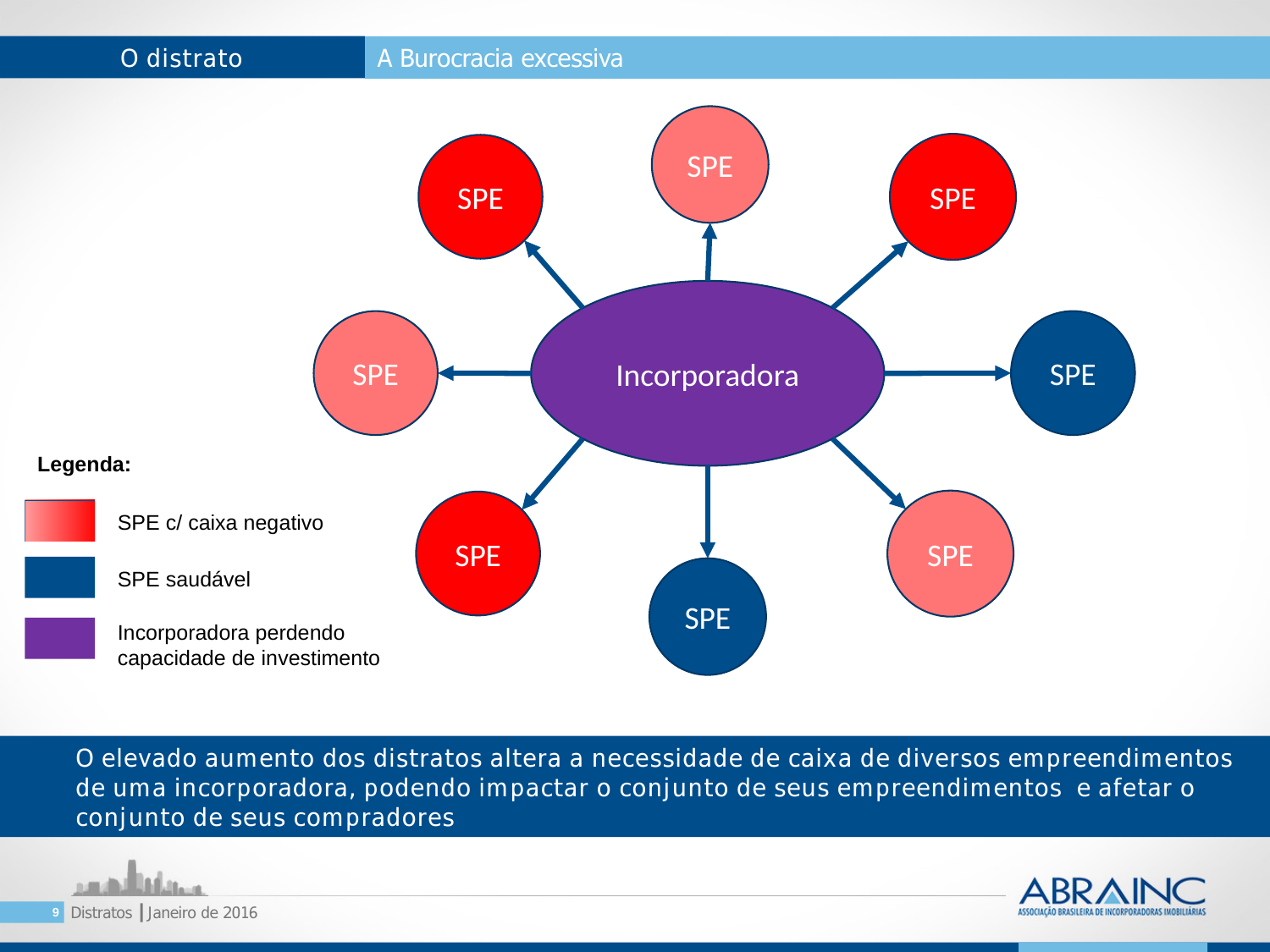

O distrato
A Burocracia excessiva
SPE
SPE
SPE
Incorporadora
SPE
SPE
SPE
SPE
SPE
Legenda:

SPE c/ caixa negativo

SPE saudável
Incorporadora perdendo capacidade de investimento

O elevado aumento dos distratos altera a necessidade de caixa de diversos empreendimentos de uma incorporadora, podendo impactar o conjunto de seus empreendimentos  e afetar o conjunto de seus compradores